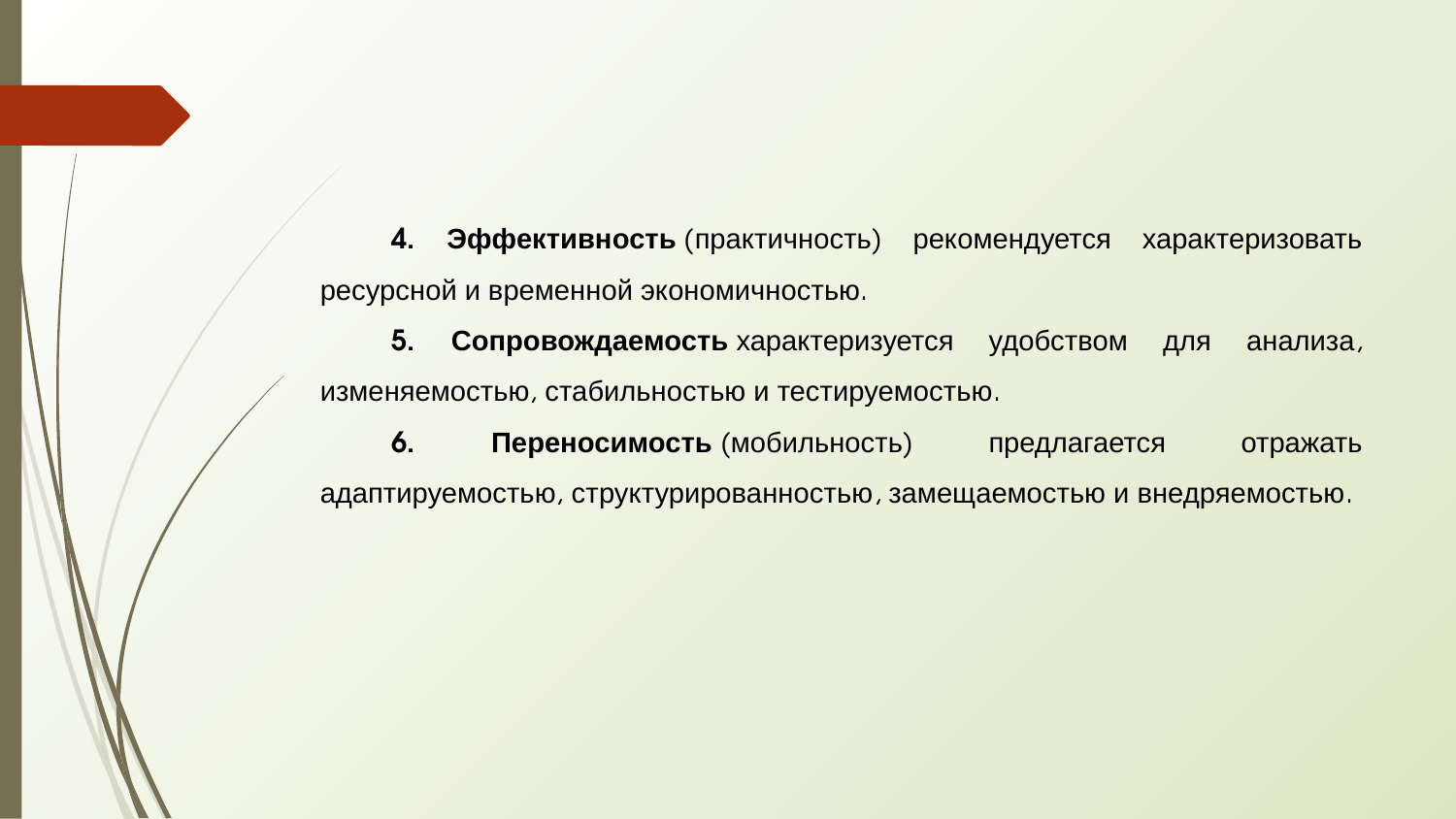

4. Эффективность (практичность) рекомендуется характеризовать ресурсной и временной экономичностью.
5. Сопровождаемость характеризуется удобством для анализа, изменяемостью, стабильностью и тестируемостью.
6. Переносимость (мобильность) предлагается отражать адаптируемостью, структурированностью, замещаемостью и внедряемостью.